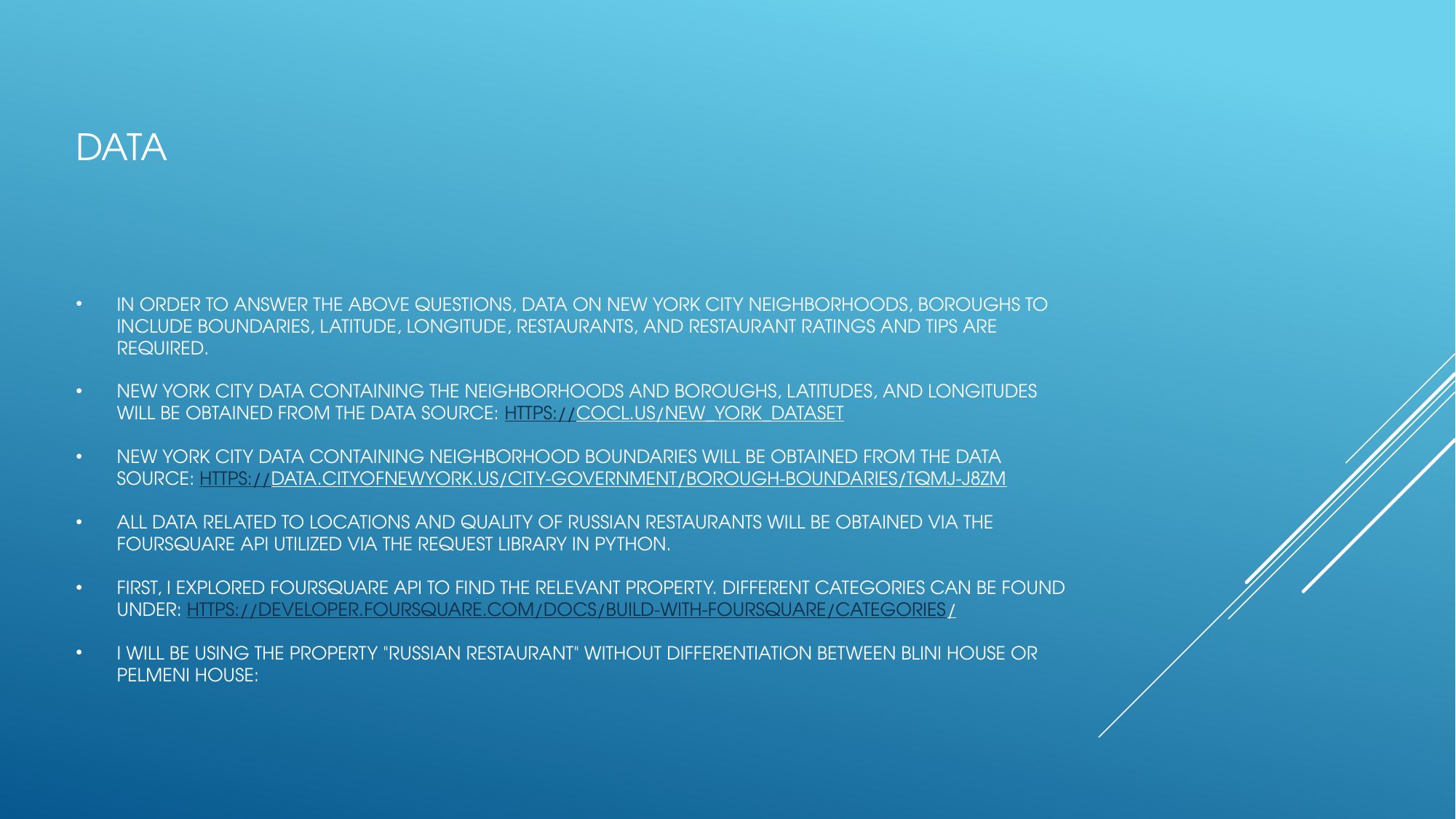

# Data
In order to answer the above questions, data on New York City neighborhoods, boroughs to include boundaries, latitude, longitude, restaurants, and restaurant ratings and tips are required.

New York City data containing the neighborhoods and boroughs, latitudes, and longitudes will be obtained from the data source: https://cocl.us/new_york_dataset

New York City data containing neighborhood boundaries will be obtained from the data source: https://data.cityofnewyork.us/City-Government/Borough-Boundaries/tqmj-j8zm

All data related to locations and quality of Russian restaurants will be obtained via the FourSquare API utilized via the Request library in Python.

First, I explored Foursquare API to find the relevant property. Different categories can be found under: https://developer.foursquare.com/docs/build-with-foursquare/categories/

I will be using the property "Russian Restaurant" without differentiation between Blini House or Pelmeni House: